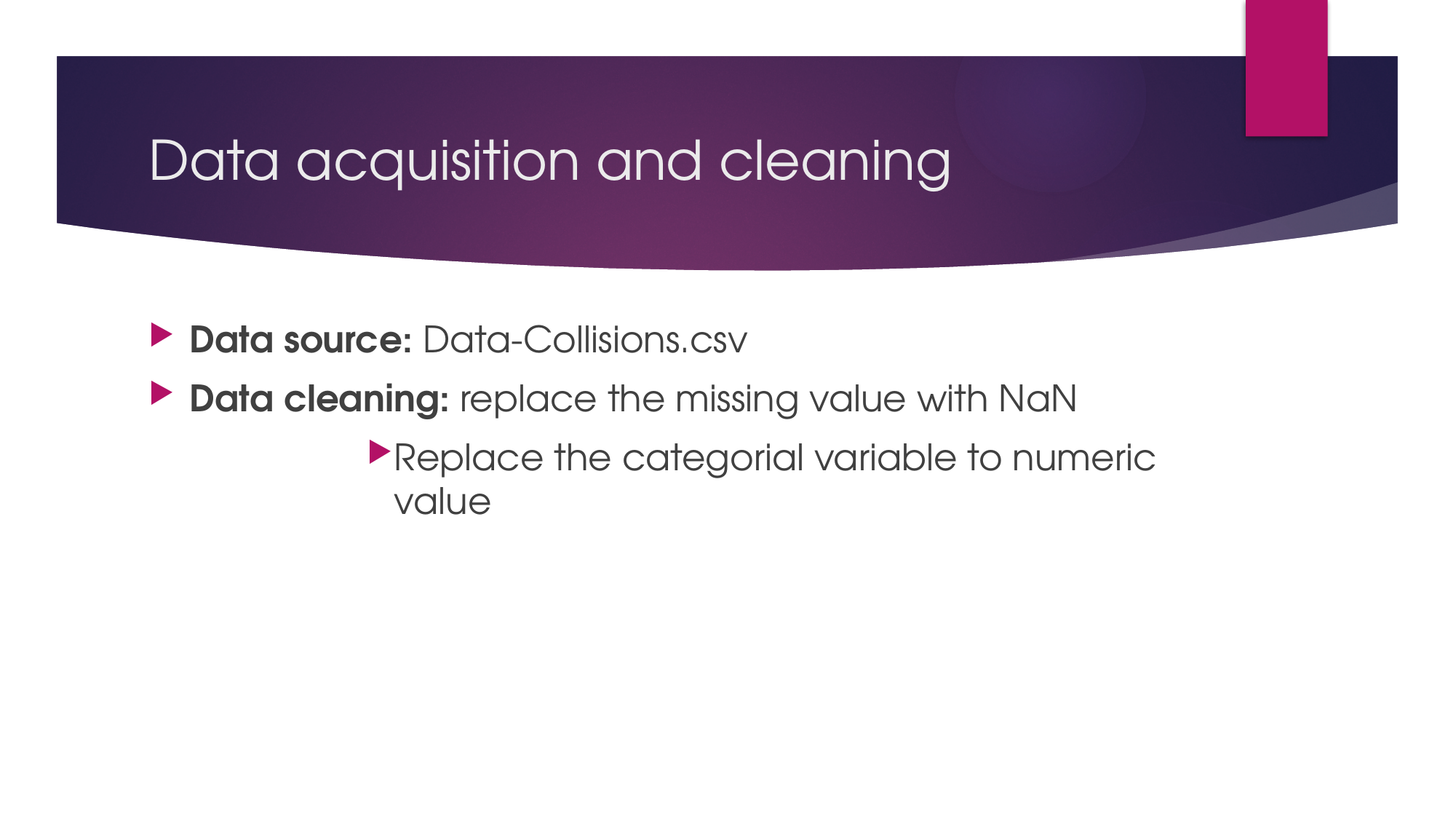

# Data acquisition and cleaning
Data source: Data-Collisions.csv
Data cleaning: replace the missing value with NaN
Replace the categorial variable to numeric value